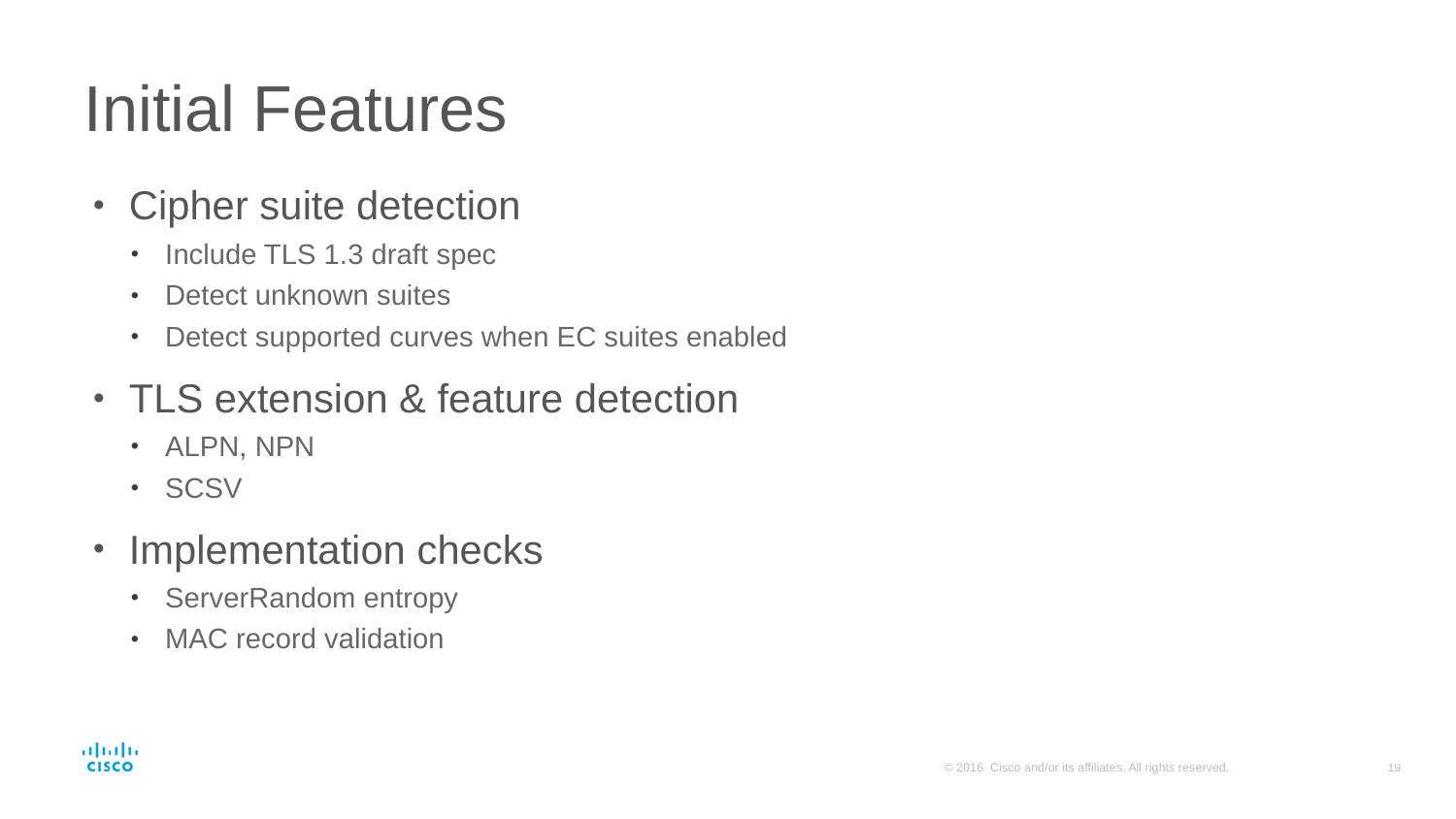

# Initial Features
Cipher suite detection
Include TLS 1.3 draft spec
Detect unknown suites
Detect supported curves when EC suites enabled
TLS extension & feature detection
ALPN, NPN
SCSV
Implementation checks
ServerRandom entropy
MAC record validation